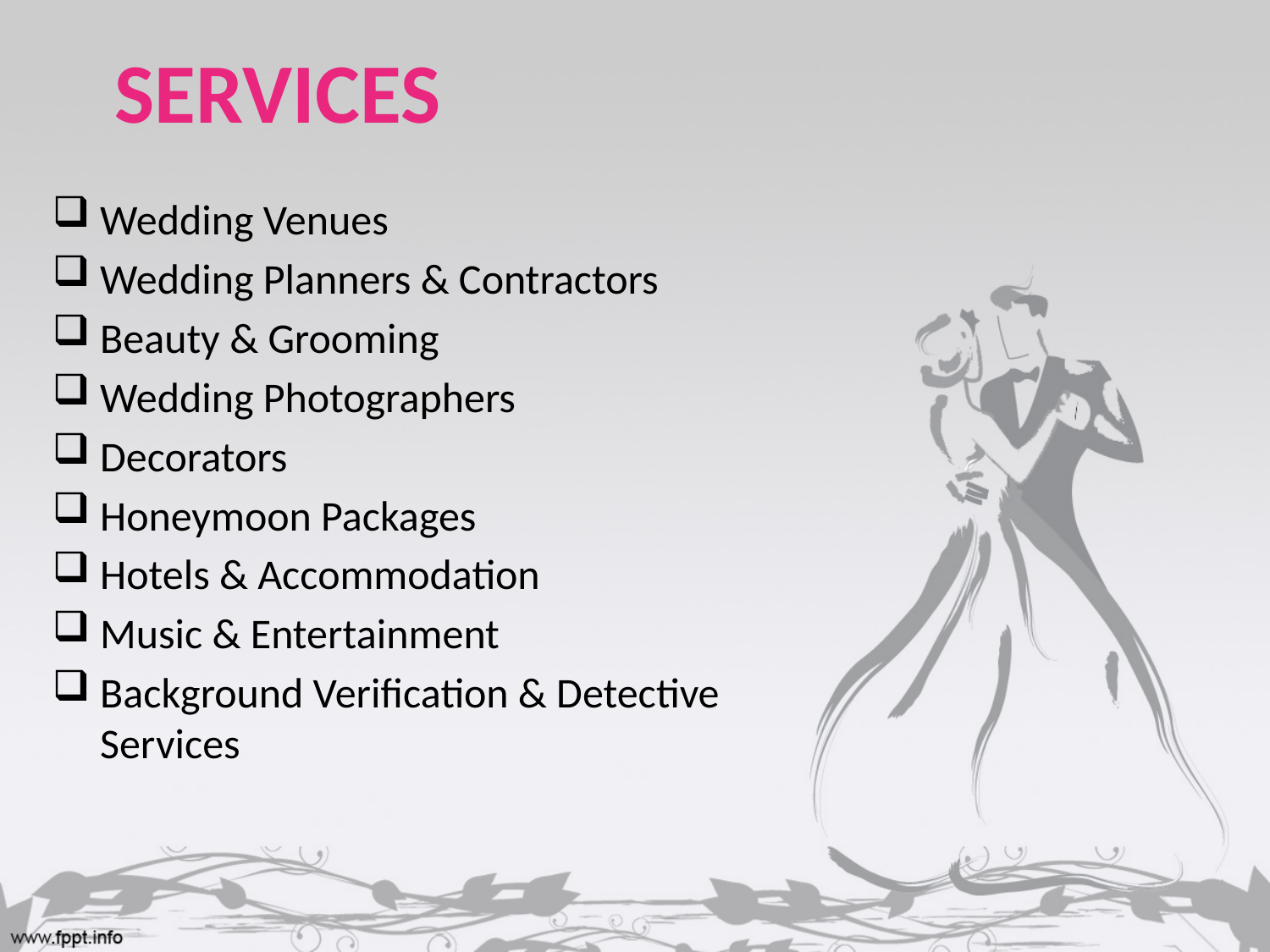

# SERVICES
Wedding Venues
Wedding Planners & Contractors
Beauty & Grooming
Wedding Photographers
Decorators
Honeymoon Packages
Hotels & Accommodation
Music & Entertainment
Background Verification & Detective Services